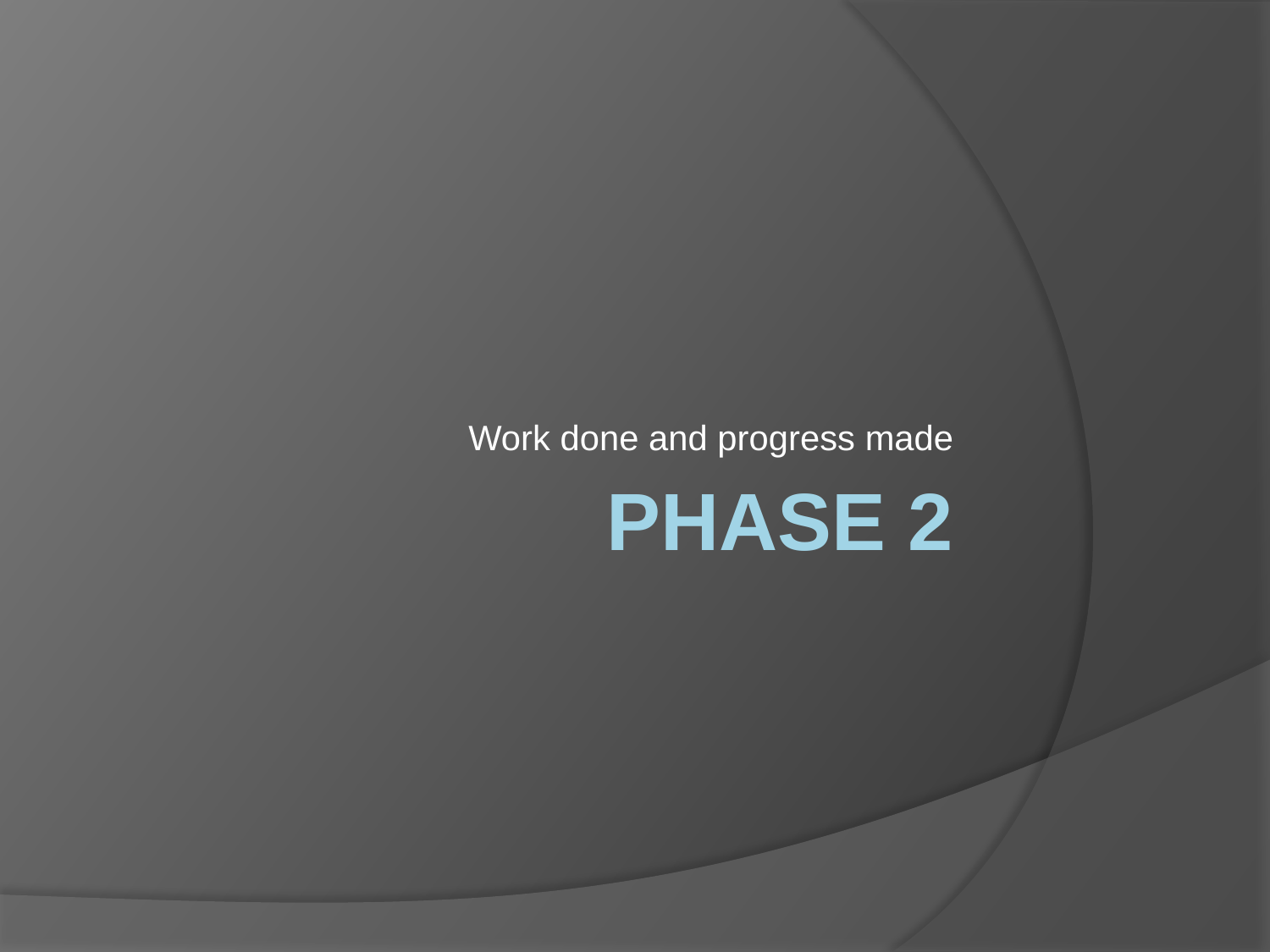

Work done and progress made
# Phase 2